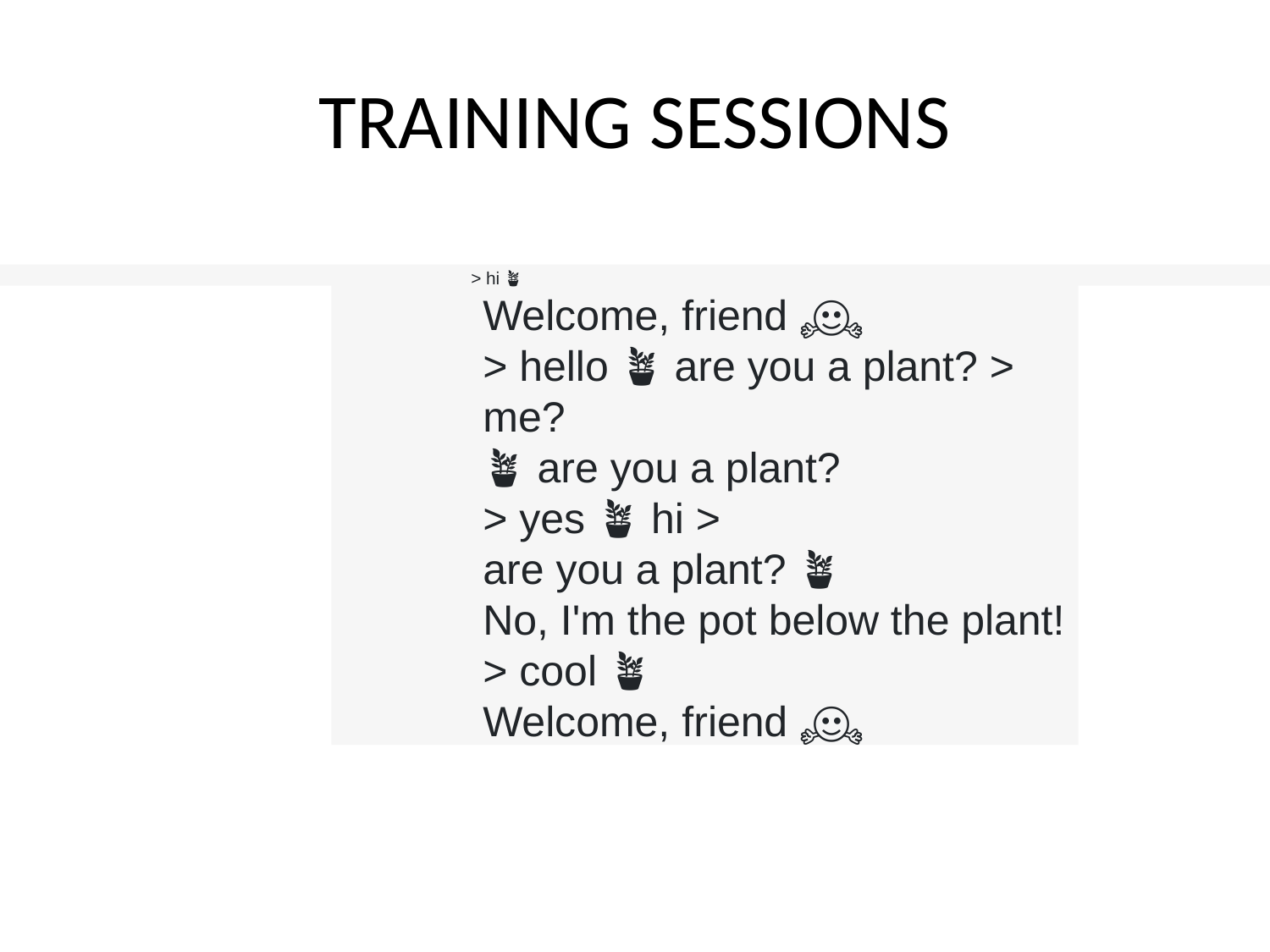

# TRAINING SESSIONS

	> hi 🪴
	 Welcome, friend 🤗
	 > hello 🪴 are you a plant? >
	 me?
	 🪴 are you a plant?
	 > yes 🪴 hi >
	 are you a plant? 🪴
	 No, I'm the pot below the plant!
	 > cool 🪴
	 Welcome, friend 🤗